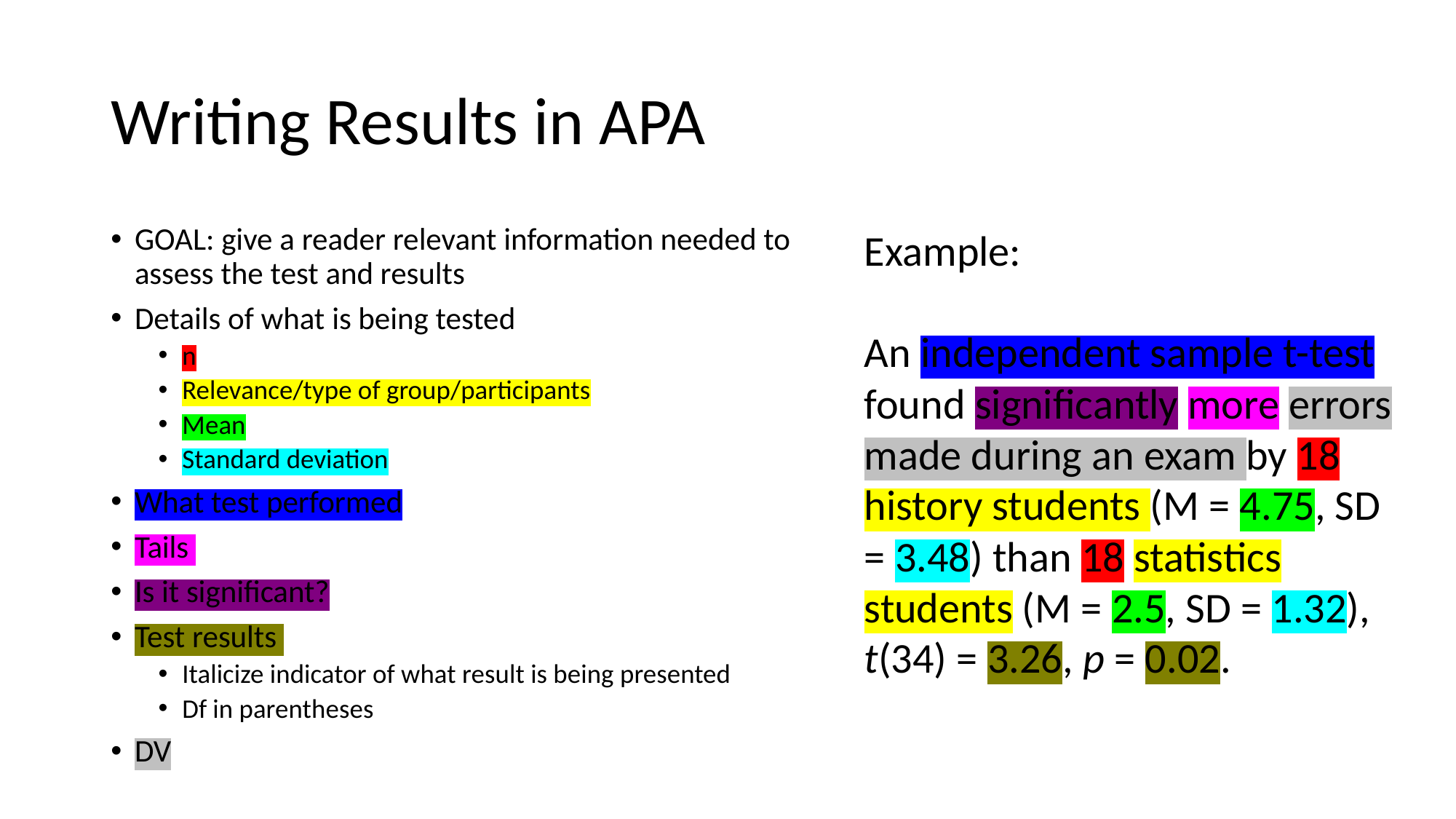

# Writing Results in APA
GOAL: give a reader relevant information needed to assess the test and results
Details of what is being tested
n
Relevance/type of group/participants
Mean
Standard deviation
What test performed
Tails
Is it significant?
Test results
Italicize indicator of what result is being presented
Df in parentheses
DV
Example:

An independent sample t-test found significantly more errors made during an exam by 18 history students (M = 4.75, SD = 3.48) than 18 statistics students (M = 2.5, SD = 1.32), t(34) = 3.26, p = 0.02.